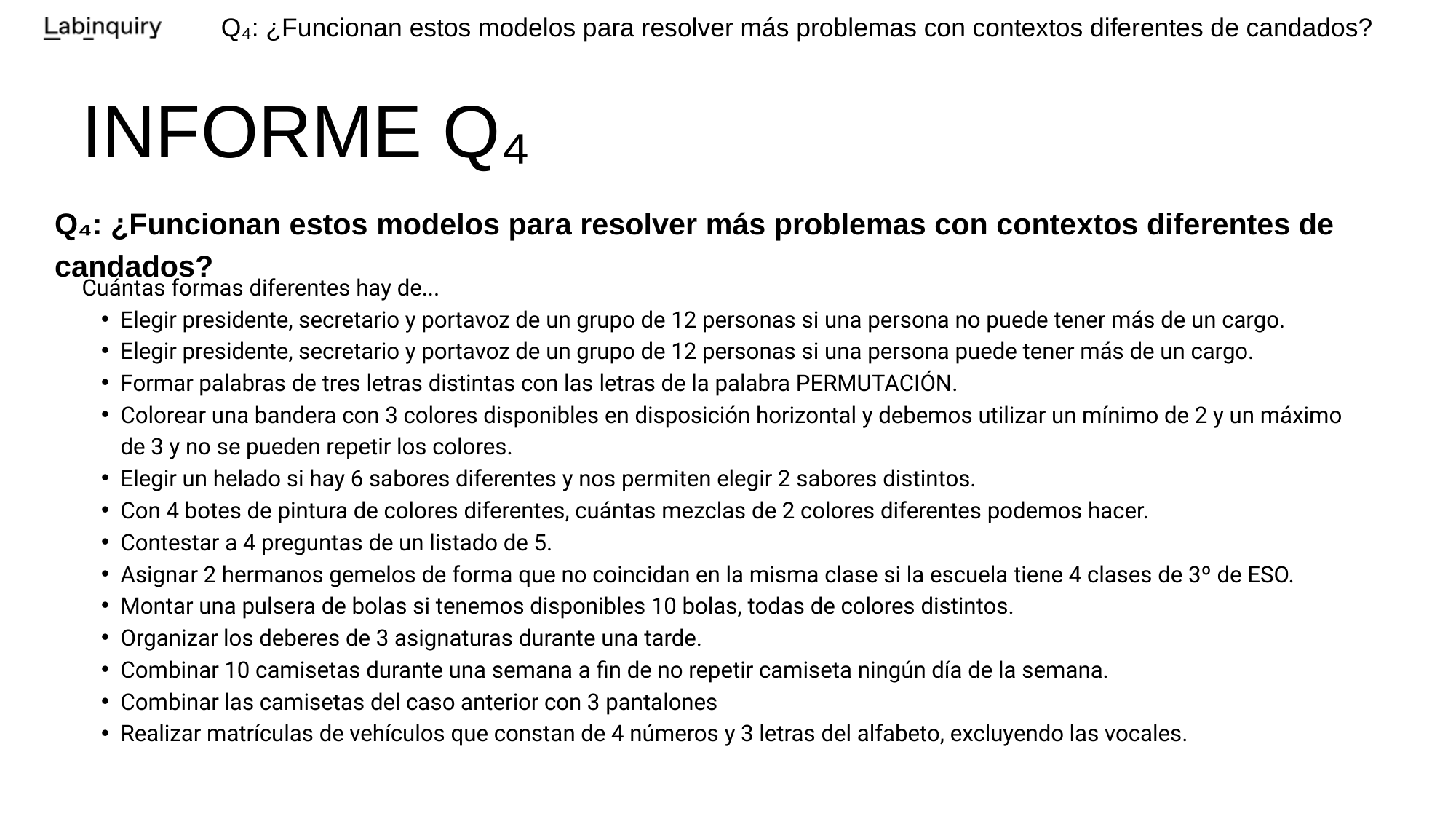

Q₄: ¿Funcionan estos modelos para resolver más problemas con contextos diferentes de candados?

INFORME Q₄
Q₄: ¿Funcionan estos modelos para resolver más problemas con contextos diferentes de candados?
Cuántas formas diferentes hay de...
Elegir presidente, secretario y portavoz de un grupo de 12 personas si una persona no puede tener más de un cargo.
Elegir presidente, secretario y portavoz de un grupo de 12 personas si una persona puede tener más de un cargo.
Formar palabras de tres letras distintas con las letras de la palabra PERMUTACIÓN.
Colorear una bandera con 3 colores disponibles en disposición horizontal y debemos utilizar un mínimo de 2 y un máximo de 3 y no se pueden repetir los colores.
Elegir un helado si hay 6 sabores diferentes y nos permiten elegir 2 sabores distintos.
Con 4 botes de pintura de colores diferentes, cuántas mezclas de 2 colores diferentes podemos hacer.
Contestar a 4 preguntas de un listado de 5.
Asignar 2 hermanos gemelos de forma que no coincidan en la misma clase si la escuela tiene 4 clases de 3º de ESO.
Montar una pulsera de bolas si tenemos disponibles 10 bolas, todas de colores distintos.
Organizar los deberes de 3 asignaturas durante una tarde.
Combinar 10 camisetas durante una semana a fin de no repetir camiseta ningún día de la semana.
Combinar las camisetas del caso anterior con 3 pantalones
Realizar matrículas de vehículos que constan de 4 números y 3 letras del alfabeto, excluyendo las vocales.